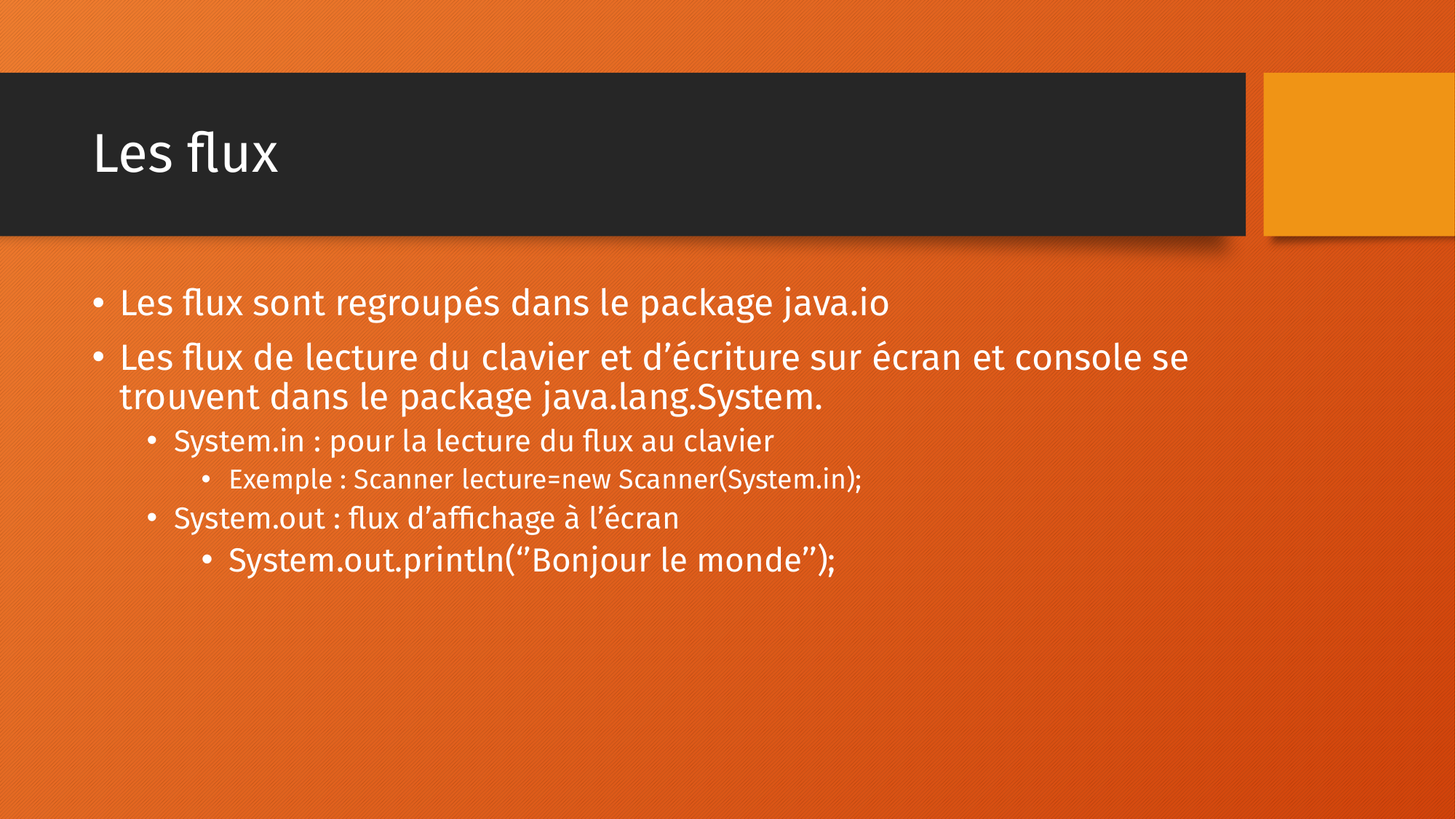

# Les flux
Les flux sont regroupés dans le package java.io
Les flux de lecture du clavier et d’écriture sur écran et console se trouvent dans le package java.lang.System.
System.in : pour la lecture du flux au clavier
Exemple : Scanner lecture=new Scanner(System.in);
System.out : flux d’affichage à l’écran
System.out.println(‘’Bonjour le monde’’);